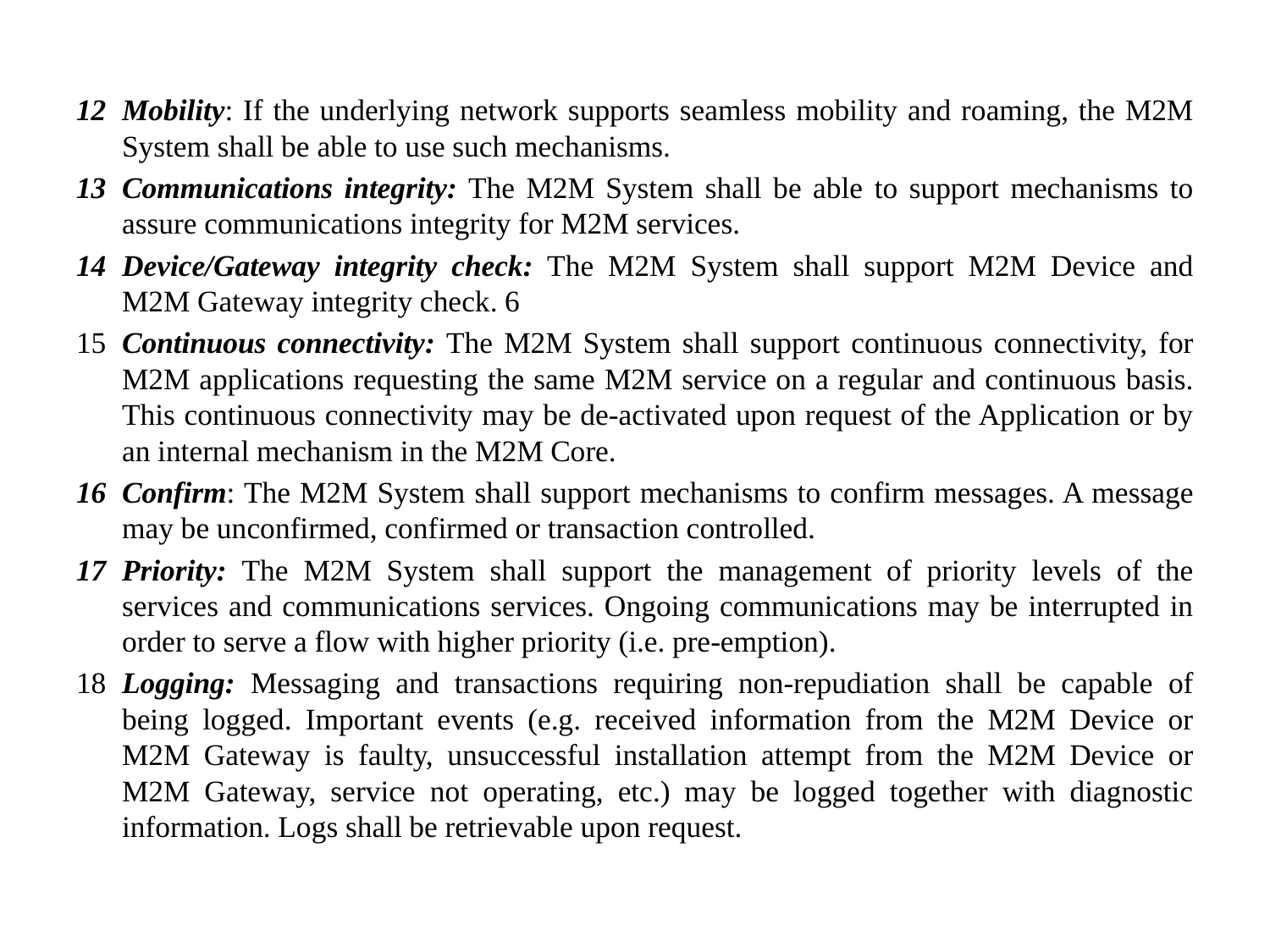

#
12	Mobility: If the underlying network supports seamless mobility and roaming, the M2M System shall be able to use such mechanisms.
13	Communications integrity: The M2M System shall be able to support mechanisms to assure communications integrity for M2M services.
14	Device/Gateway integrity check: The M2M System shall support M2M Device and M2M Gateway integrity check. 6
15	Continuous connectivity: The M2M System shall support continuous connectivity, for M2M applications requesting the same M2M service on a regular and continuous basis. This continuous connectivity may be de-activated upon request of the Application or by an internal mechanism in the M2M Core.
16	Confirm: The M2M System shall support mechanisms to confirm messages. A message may be unconfirmed, confirmed or transaction controlled.
17	Priority: The M2M System shall support the management of priority levels of the services and communications services. Ongoing communications may be interrupted in order to serve a flow with higher priority (i.e. pre-emption).
18	Logging: Messaging and transactions requiring non-repudiation shall be capable of being logged. Important events (e.g. received information from the M2M Device or M2M Gateway is faulty, unsuccessful installation attempt from the M2M Device or M2M Gateway, service not operating, etc.) may be logged together with diagnostic information. Logs shall be retrievable upon request.